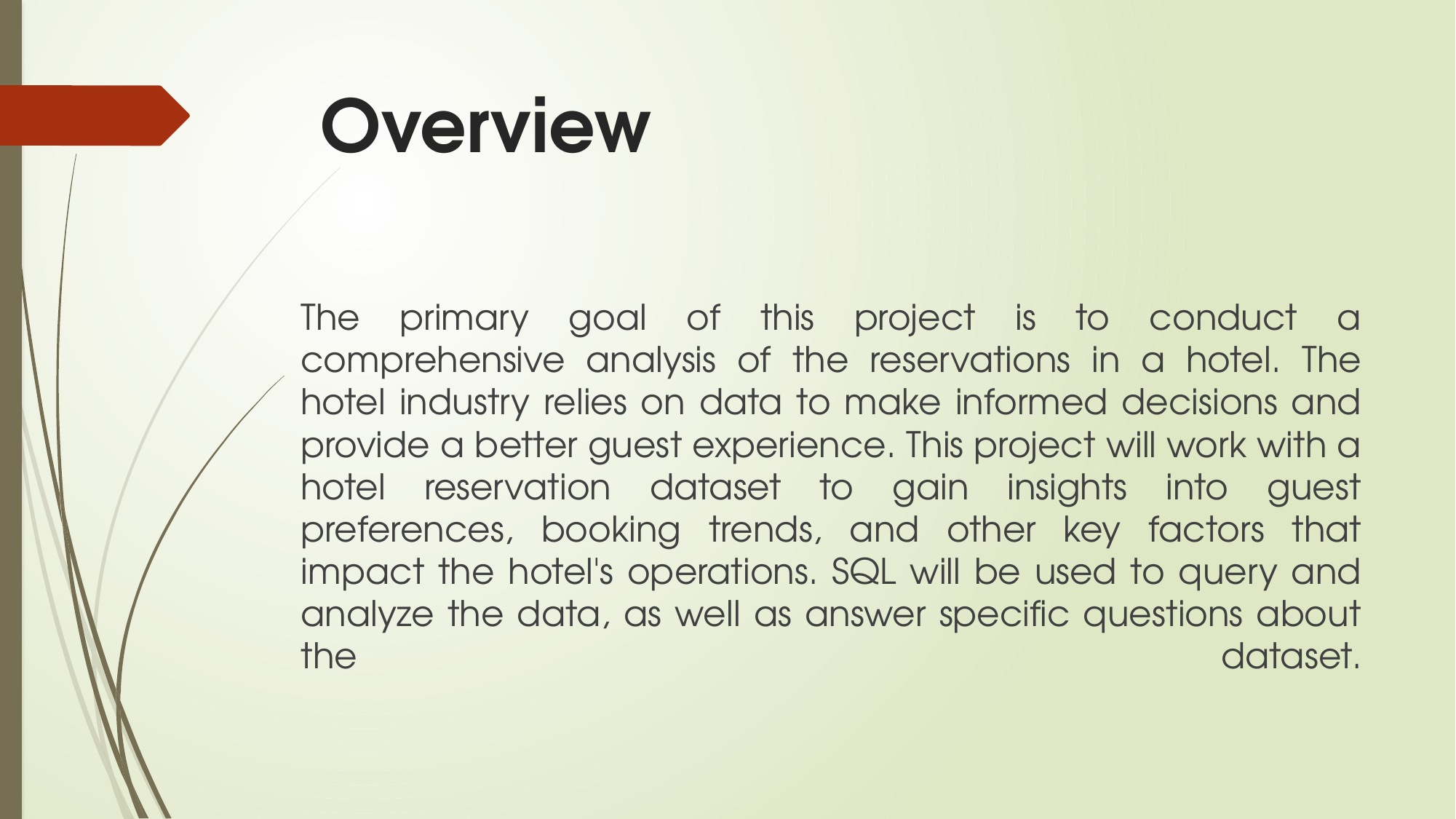

# Overview
The primary goal of this project is to conduct a comprehensive analysis of the reservations in a hotel. The hotel industry relies on data to make informed decisions and provide a better guest experience. This project will work with a hotel reservation dataset to gain insights into guest preferences, booking trends, and other key factors that impact the hotel's operations. SQL will be used to query and analyze the data, as well as answer specific questions about the dataset.